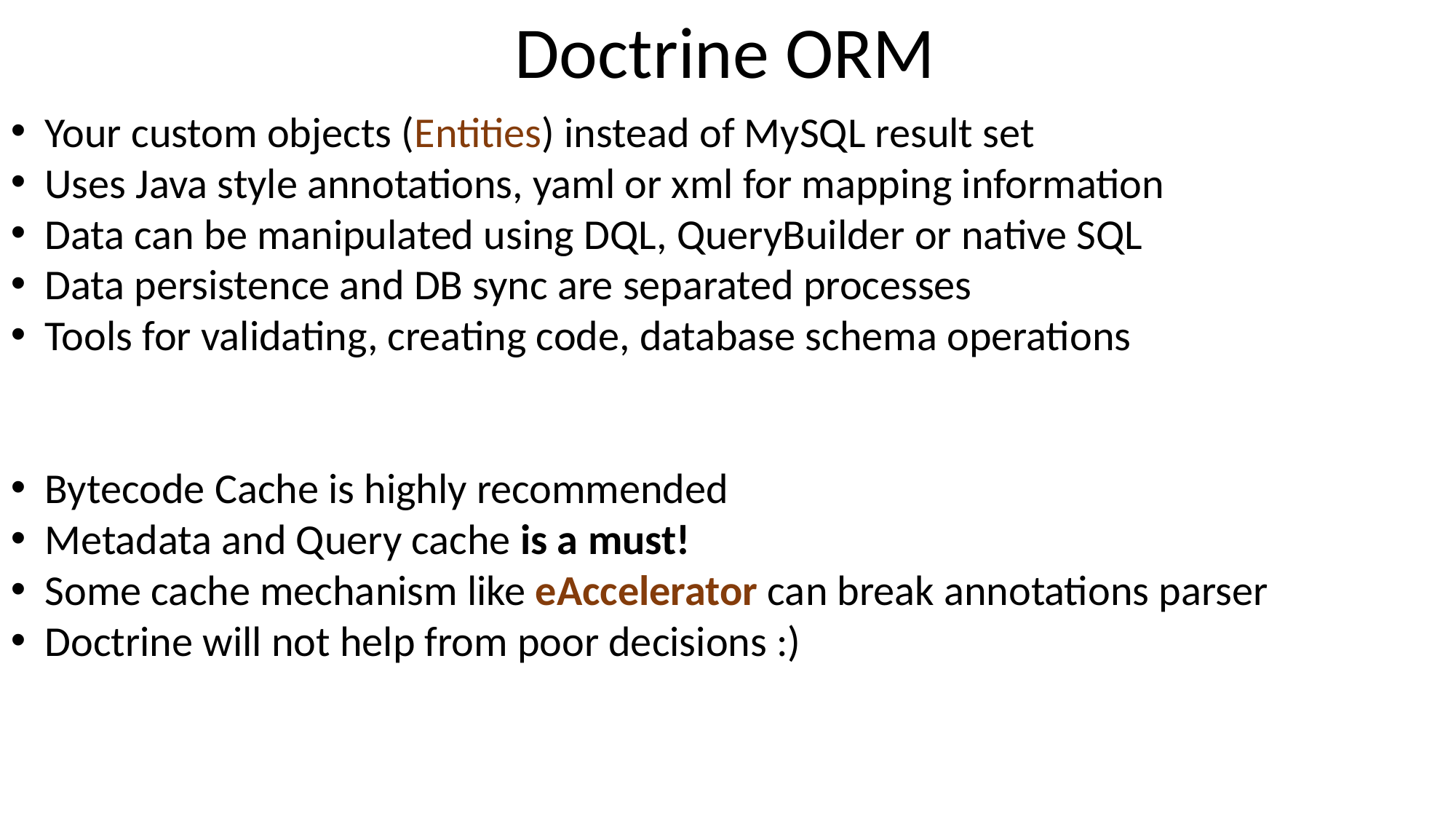

Doctrine ORM
Your custom objects (Entities) instead of MySQL result set
Uses Java style annotations, yaml or xml for mapping information
Data can be manipulated using DQL, QueryBuilder or native SQL
Data persistence and DB sync are separated processes
Tools for validating, creating code, database schema operations

Bytecode Cache is highly recommended
Metadata and Query cache is a must!
Some cache mechanism like eAccelerator can break annotations parser
Doctrine will not help from poor decisions :)